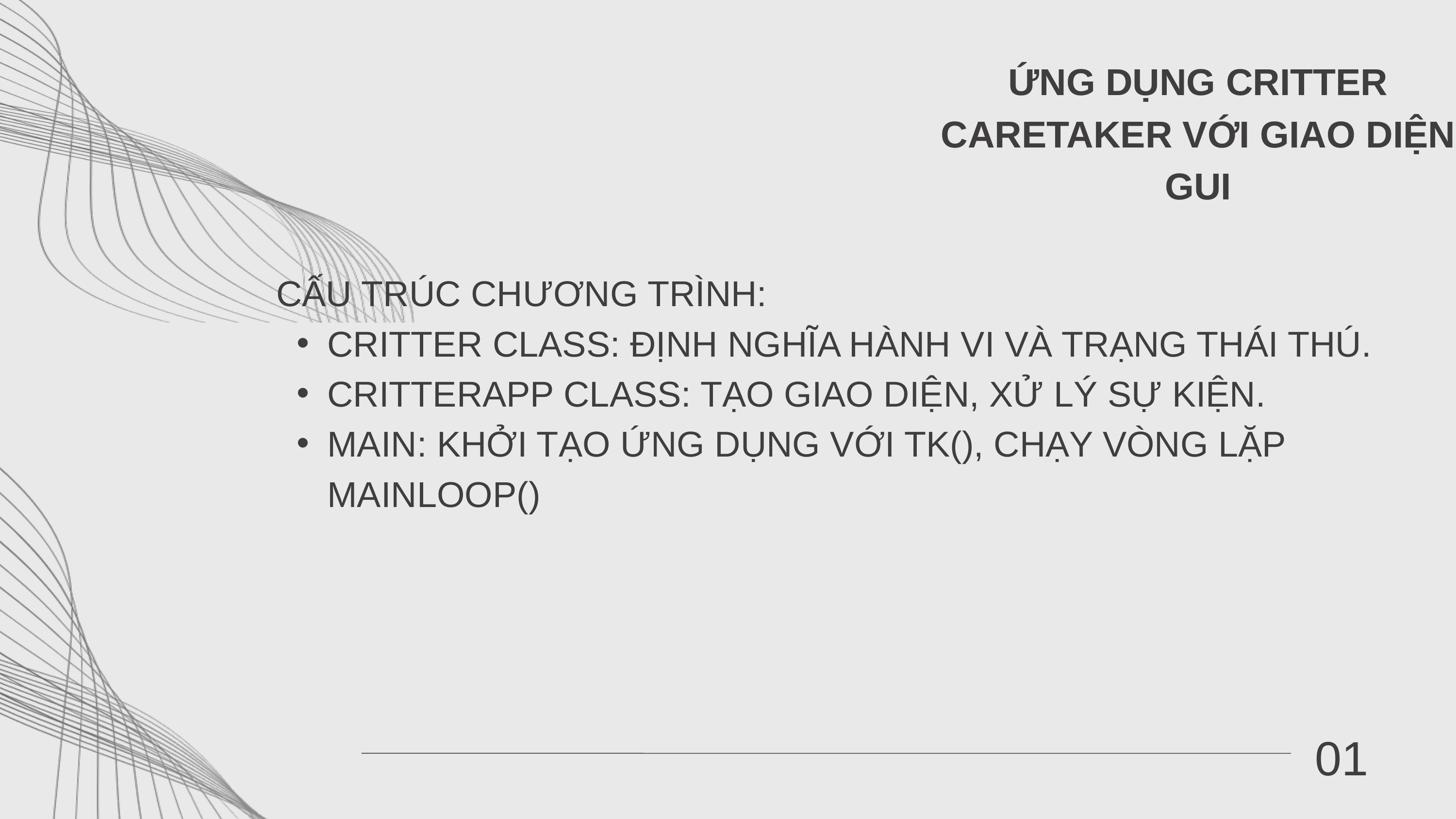

ỨNG DỤNG CRITTER CARETAKER VỚI GIAO DIỆN GUI
 CẤU TRÚC CHƯƠNG TRÌNH:
CRITTER CLASS: ĐỊNH NGHĨA HÀNH VI VÀ TRẠNG THÁI THÚ.
CRITTERAPP CLASS: TẠO GIAO DIỆN, XỬ LÝ SỰ KIỆN.
MAIN: KHỞI TẠO ỨNG DỤNG VỚI TK(), CHẠY VÒNG LẶP MAINLOOP()

01